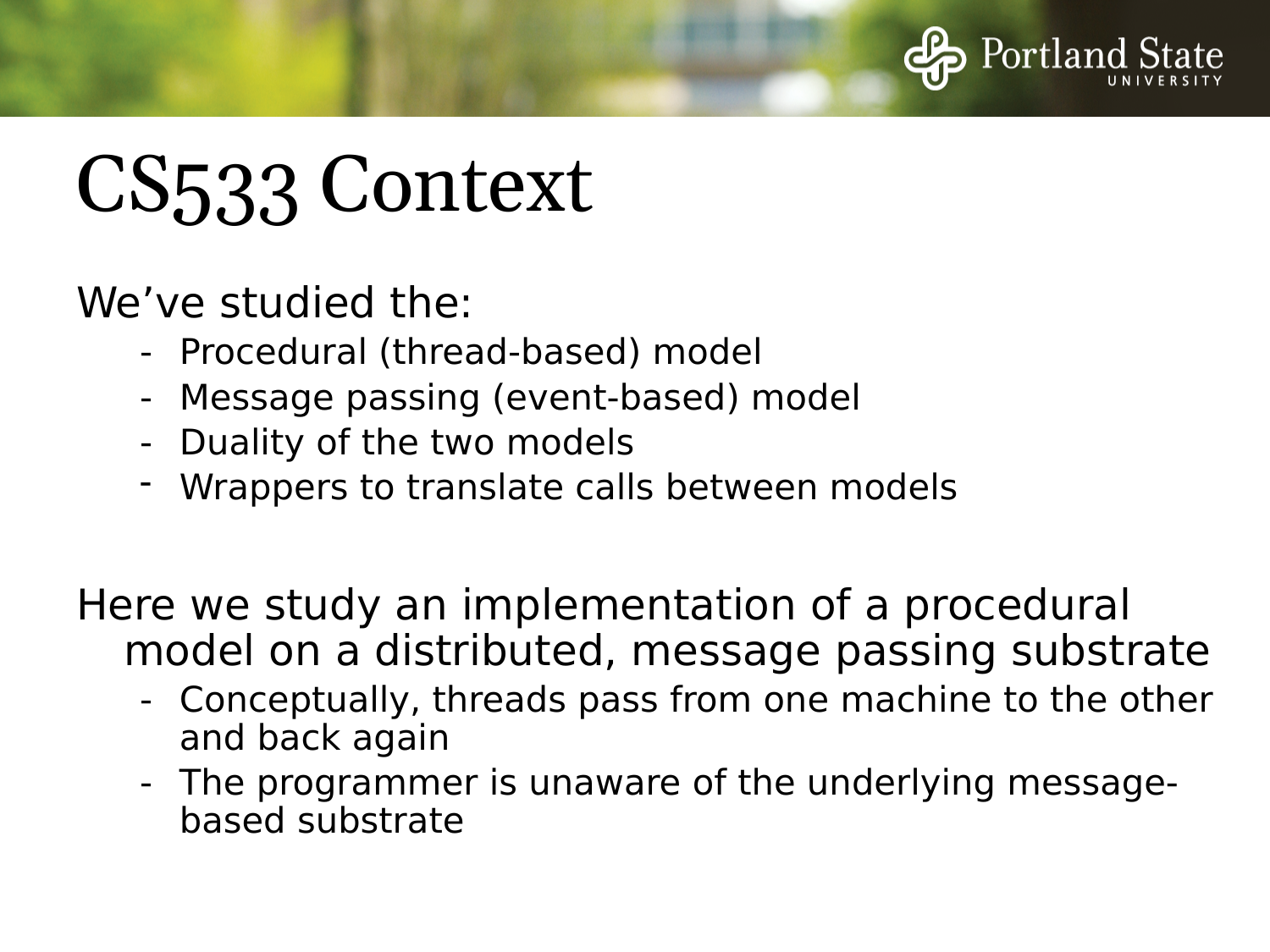

# CS533 Context
We’ve studied the:
-	Procedural (thread-based) model
-	Message passing (event-based) model
-	Duality of the two models
Wrappers to translate calls between models

Here we study an implementation of a procedural model on a distributed, message passing substrate
-	Conceptually, threads pass from one machine to the other and back again
-	The programmer is unaware of the underlying message-based substrate